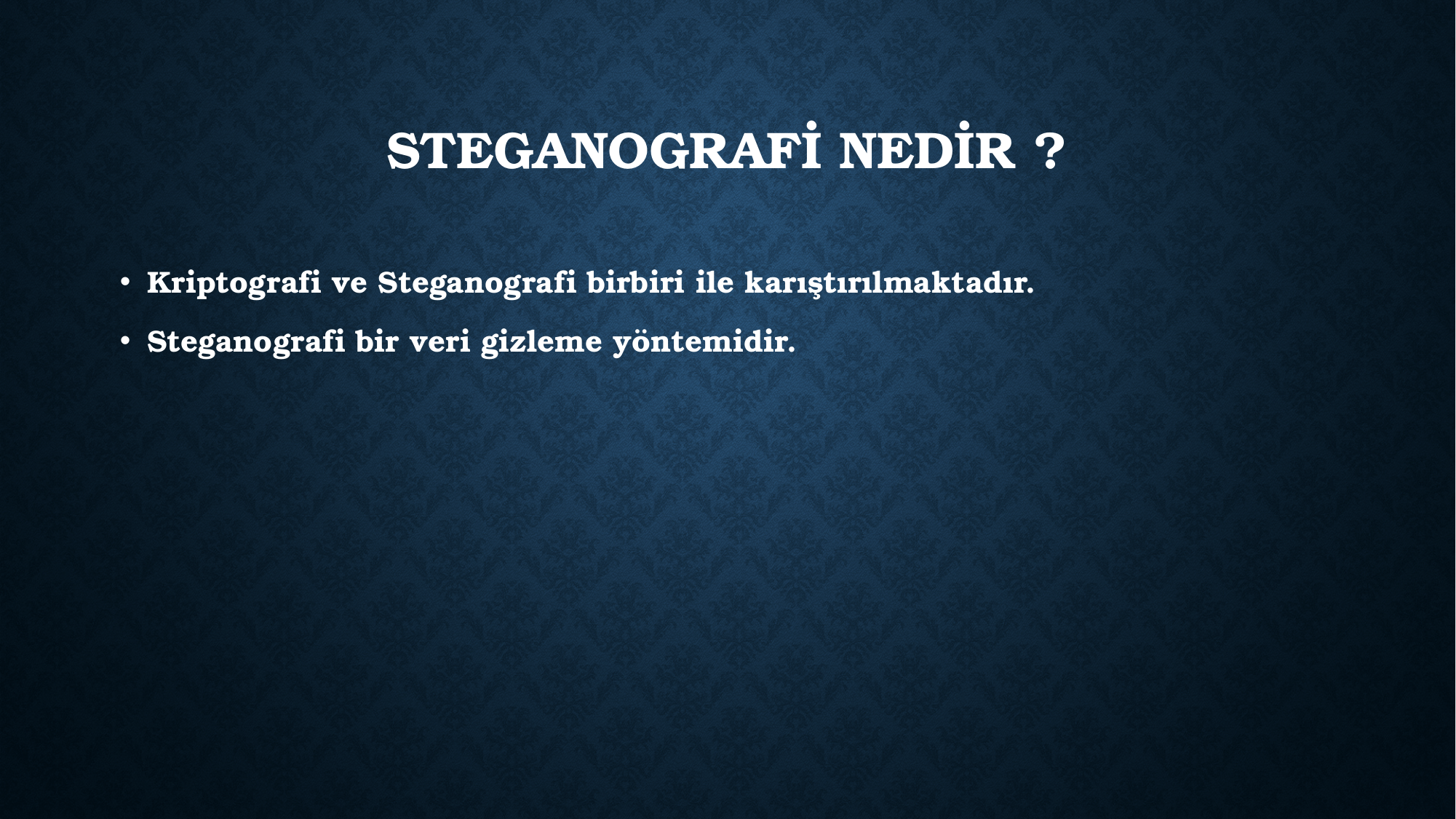

# Steganografi nedir ?
Kriptografi ve Steganografi birbiri ile karıştırılmaktadır.
Steganografi bir veri gizleme yöntemidir.